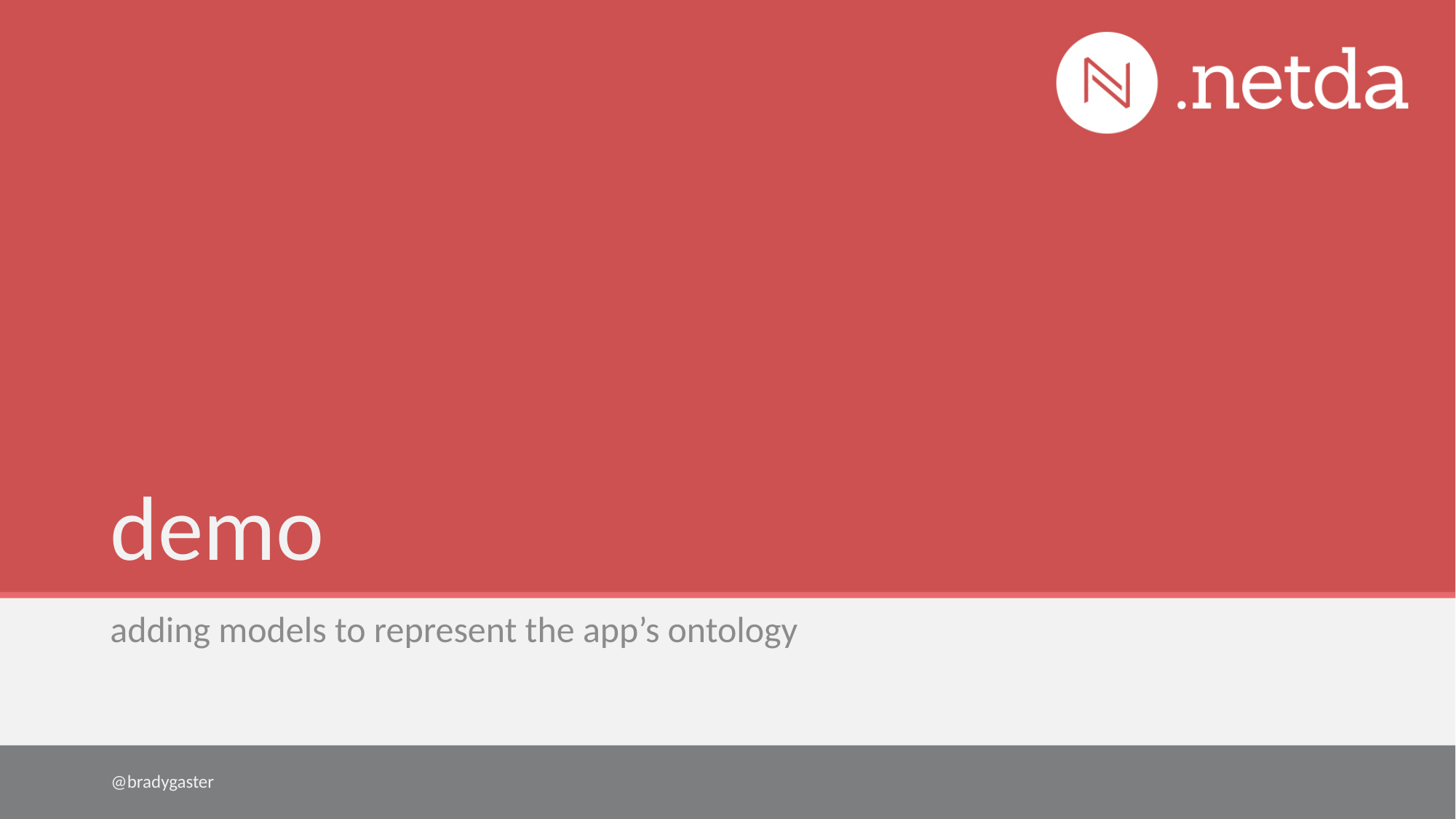

# demo
adding models to represent the app’s ontology
@bradygaster